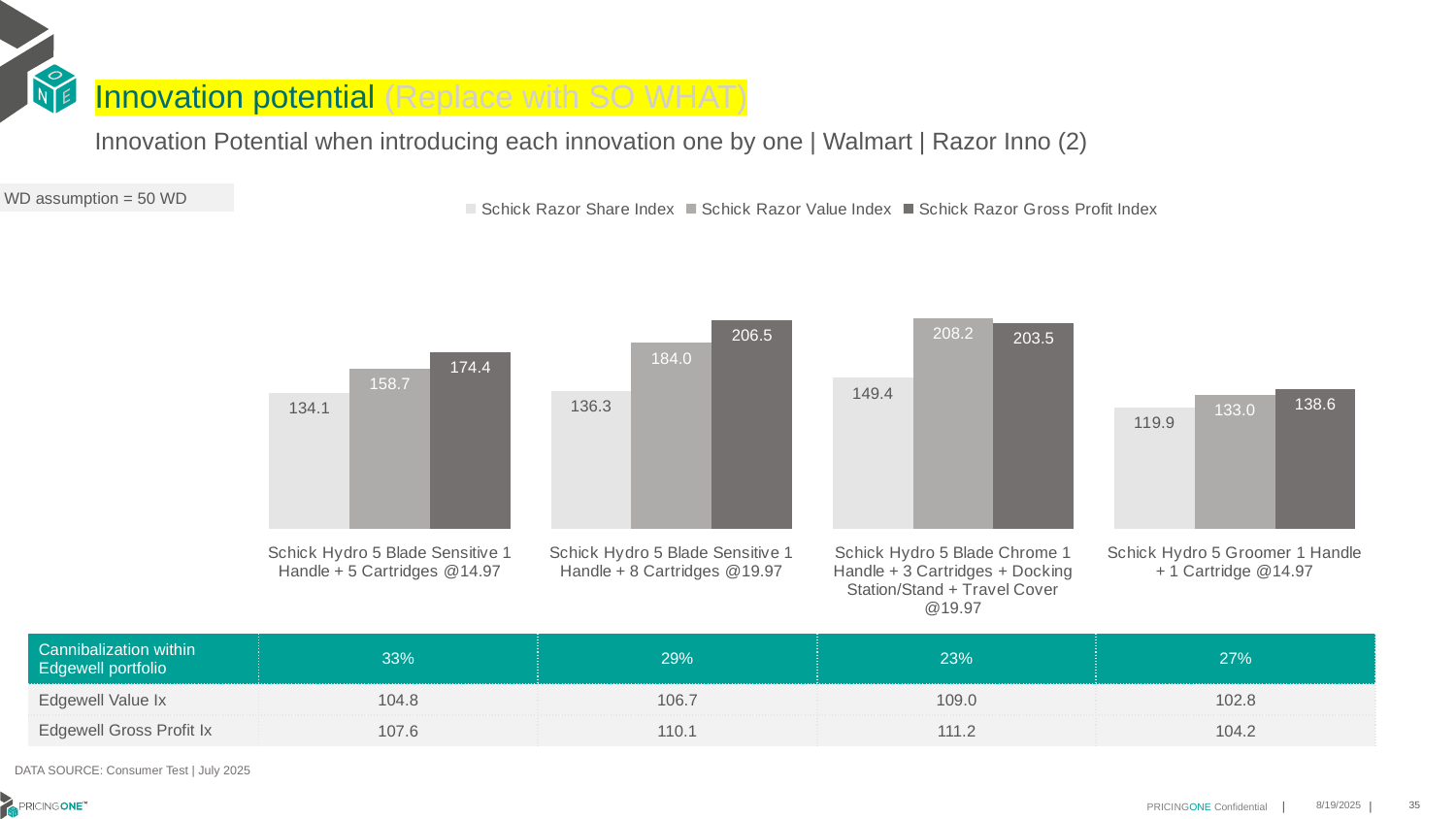

# Innovation potential (Replace with SO WHAT)
Innovation Potential when introducing each innovation one by one | Walmart | Razor Inno (2)
WD assumption = 50 WD

### Chart

| Category | Schick Razor Share Index | Schick Razor Value Index | Schick Razor Gross Profit Index |
|---|---|---|---|
| Schick Hydro 5 Blade Sensitive 1 Handle + 5 Cartridges @14.97 | 134.12041039022225 | 158.66063008880244 | 174.424094196986 |
| Schick Hydro 5 Blade Sensitive 1 Handle + 8 Cartridges @19.97 | 136.28121521476803 | 183.95544051242396 | 206.48649972282652 |
| Schick Hydro 5 Blade Chrome 1 Handle + 3 Cartridges + Docking Station/Stand + Travel Cover @19.97 | 149.35523485287234 | 208.15619105451768 | 203.54176936809054 |
| Schick Hydro 5 Groomer 1 Handle + 1 Cartridge @14.97 | 119.9362055634664 | 132.9669347491013 | 138.56192170541226 |
| Cannibalization within Edgewell portfolio | 33% | 29% | 23% | 27% |
| --- | --- | --- | --- | --- |
| Edgewell Value Ix | 104.8 | 106.7 | 109.0 | 102.8 |
| Edgewell Gross Profit Ix | 107.6 | 110.1 | 111.2 | 104.2 |
DATA SOURCE: Consumer Test | July 2025

8/19/2025
35